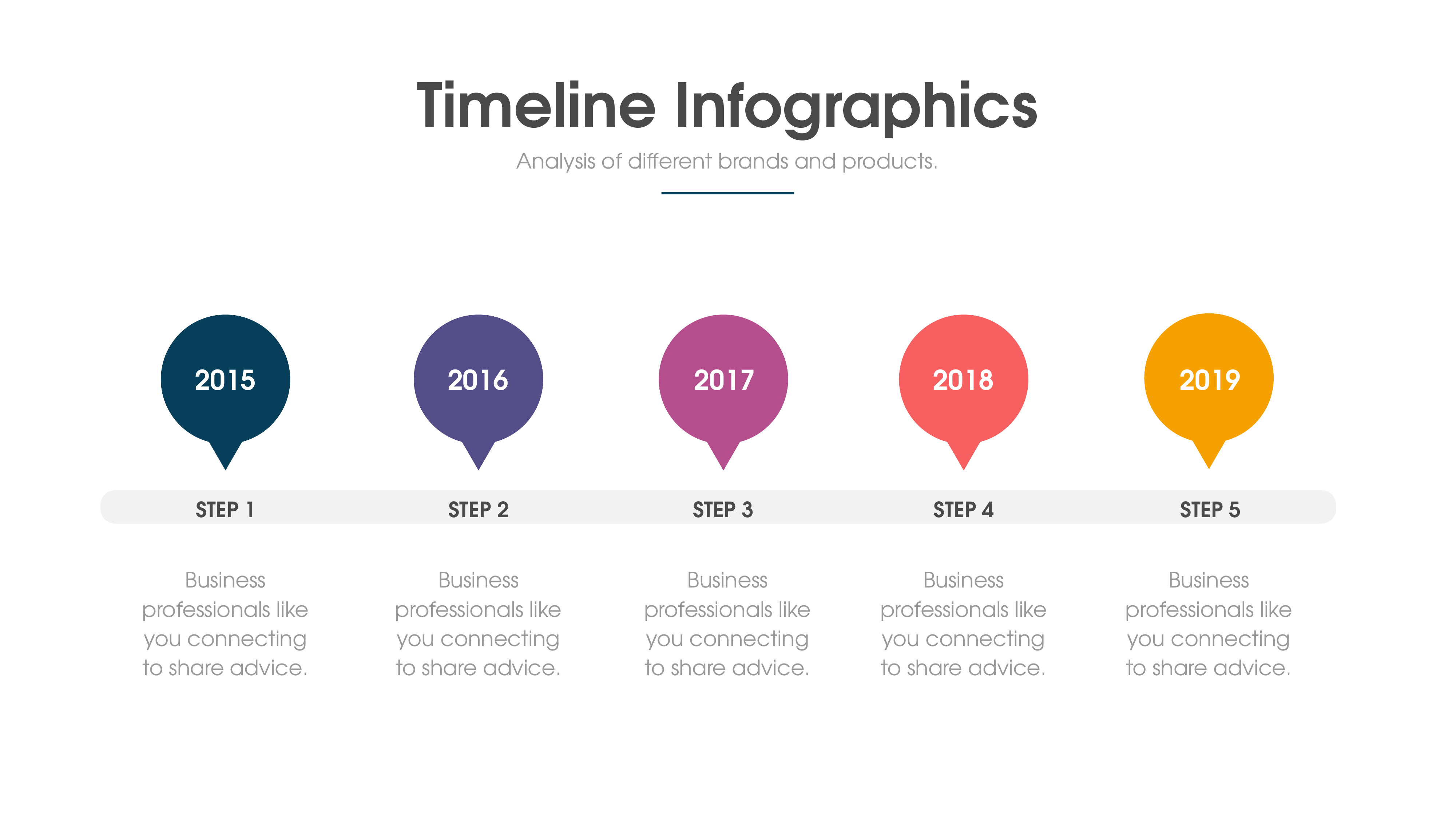

Timeline Infographics
Analysis of different brands and products.

2015
2016
2017
2018
2019

STEP 1
STEP 2
STEP 3
STEP 4
STEP 5
Business professionals like you connecting to share advice.
Business professionals like you connecting to share advice.
Business professionals like you connecting to share advice.
Business professionals like you connecting to share advice.
Business professionals like you connecting to share advice.